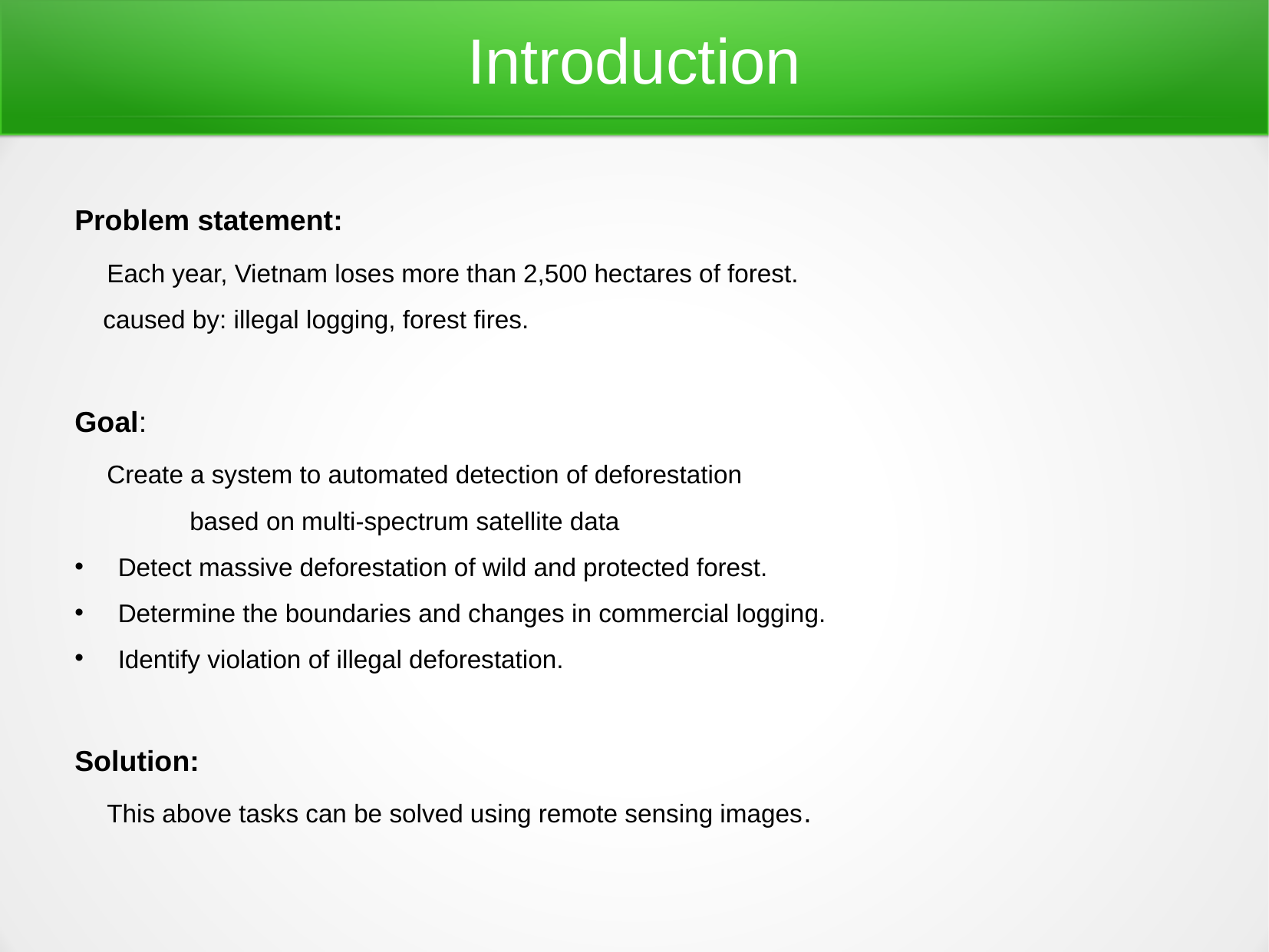

# Introduction
Problem statement:
    Each year, Vietnam loses more than 2,500 hectares of forest.
    caused by: illegal logging, forest fires.

Goal:
    Create a system to automated detection of deforestation
	based on multi-spectrum satellite data
Detect massive deforestation of wild and protected forest.
Determine the boundaries and changes in commercial logging.
Identify violation of illegal deforestation.

Solution:
    This above tasks can be solved using remote sensing images.